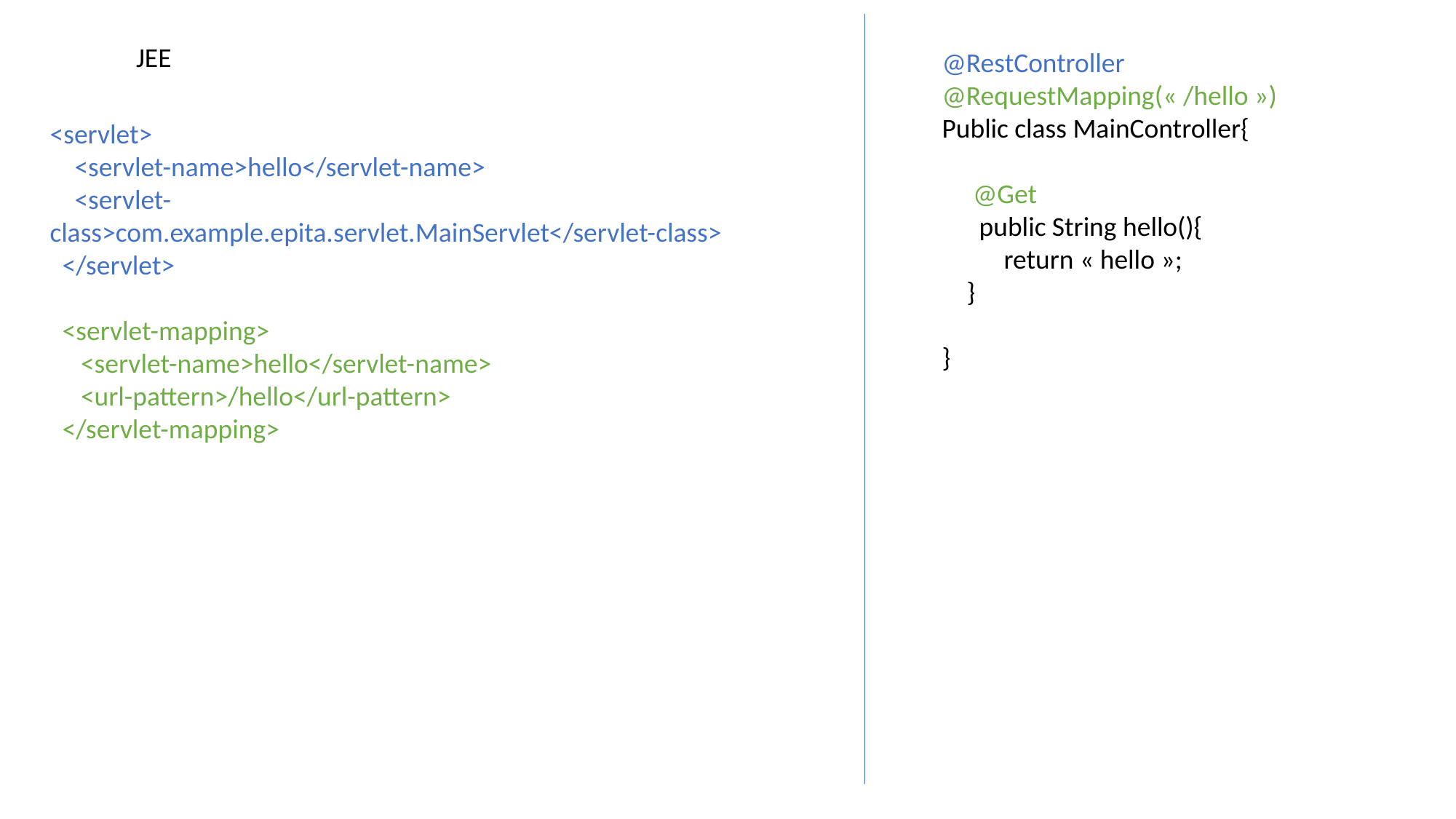

JEE
@RestController
@RequestMapping(« /hello »)
Public class MainController{

     @Get
      public String hello(){
          return « hello »;
    }

}
<servlet>
    <servlet-name>hello</servlet-name>
    <servlet-  class>com.example.epita.servlet.MainServlet</servlet-class>
  </servlet>

  <servlet-mapping>
     <servlet-name>hello</servlet-name>
     <url-pattern>/hello</url-pattern>
  </servlet-mapping>